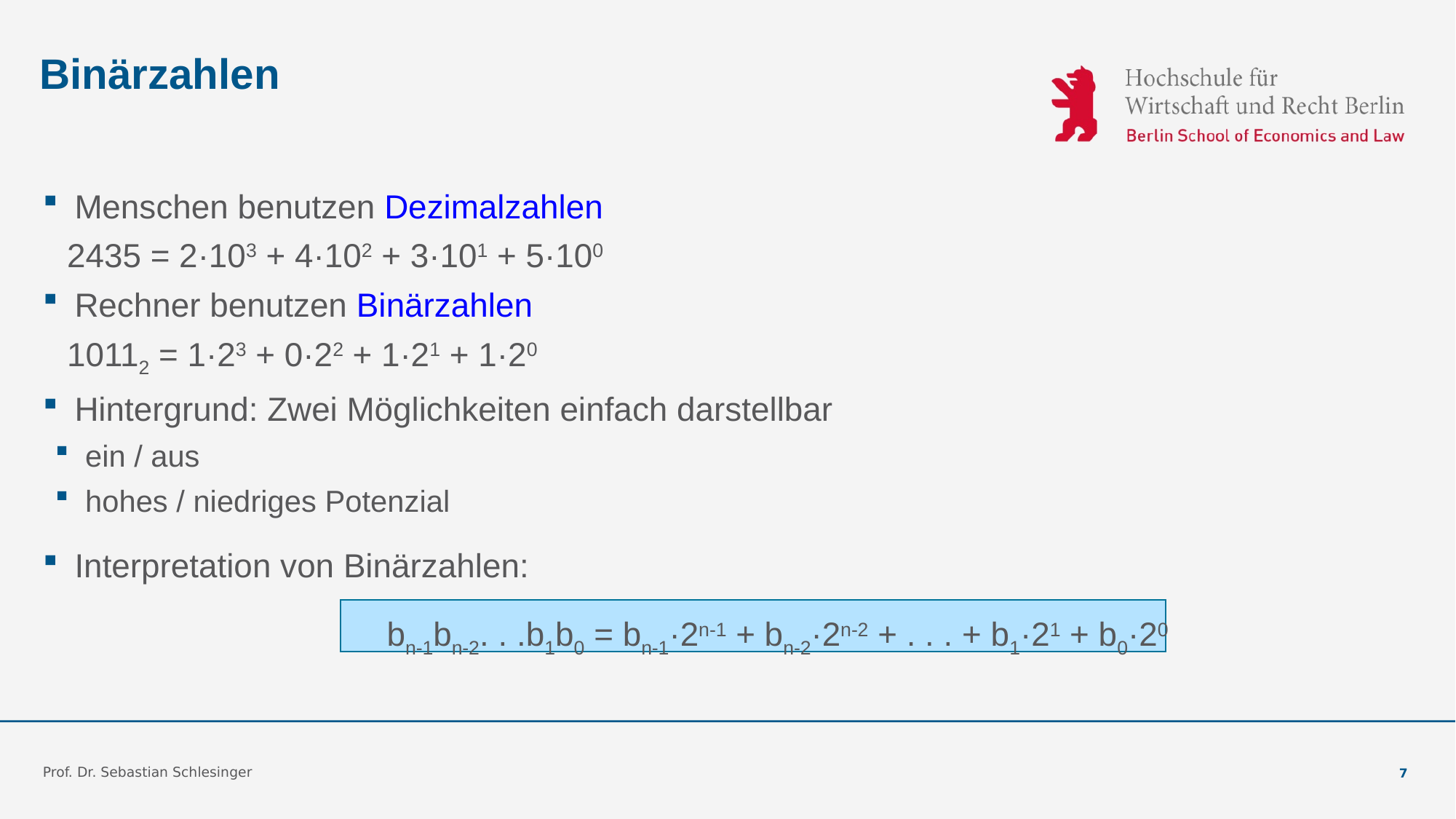

# Binärzahlen
Menschen benutzen Dezimalzahlen
2435 = 2·103 + 4·102 + 3·101 + 5·100
Rechner benutzen Binärzahlen
10112 = 1·23 + 0·22 + 1·21 + 1·20
Hintergrund: Zwei Möglichkeiten einfach darstellbar
ein / aus
hohes / niedriges Potenzial
Interpretation von Binärzahlen:
	bn-1bn-2. . .b1b0 = bn-1·2n-1 + bn-2·2n-2 + . . . + b1·21 + b0·20

Prof. Dr. Sebastian Schlesinger
7